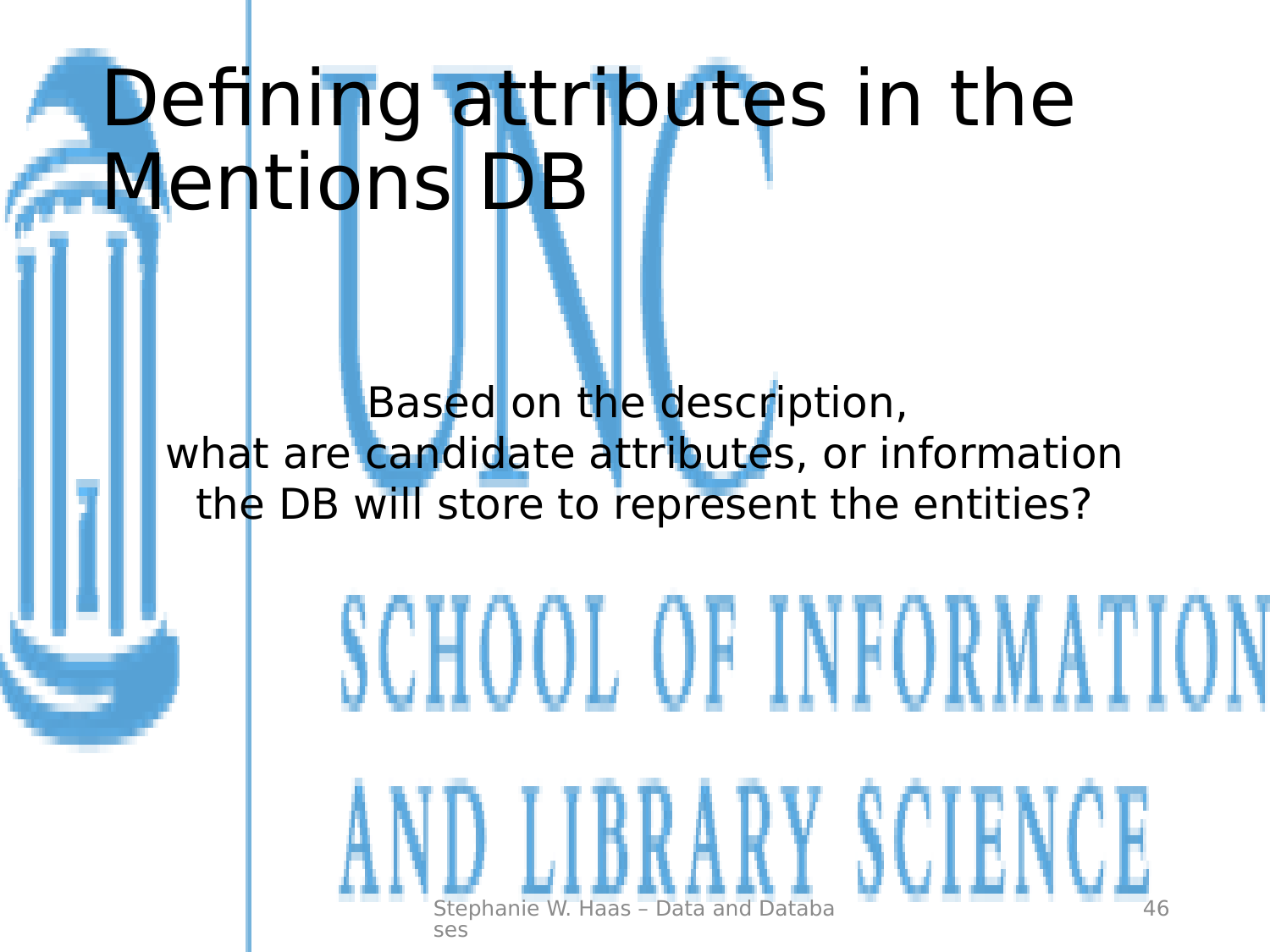

# Defining attributes in the Mentions DB
Based on the description,
what are candidate attributes, or information the DB will store to represent the entities?
Stephanie W. Haas – Data and Databases
46